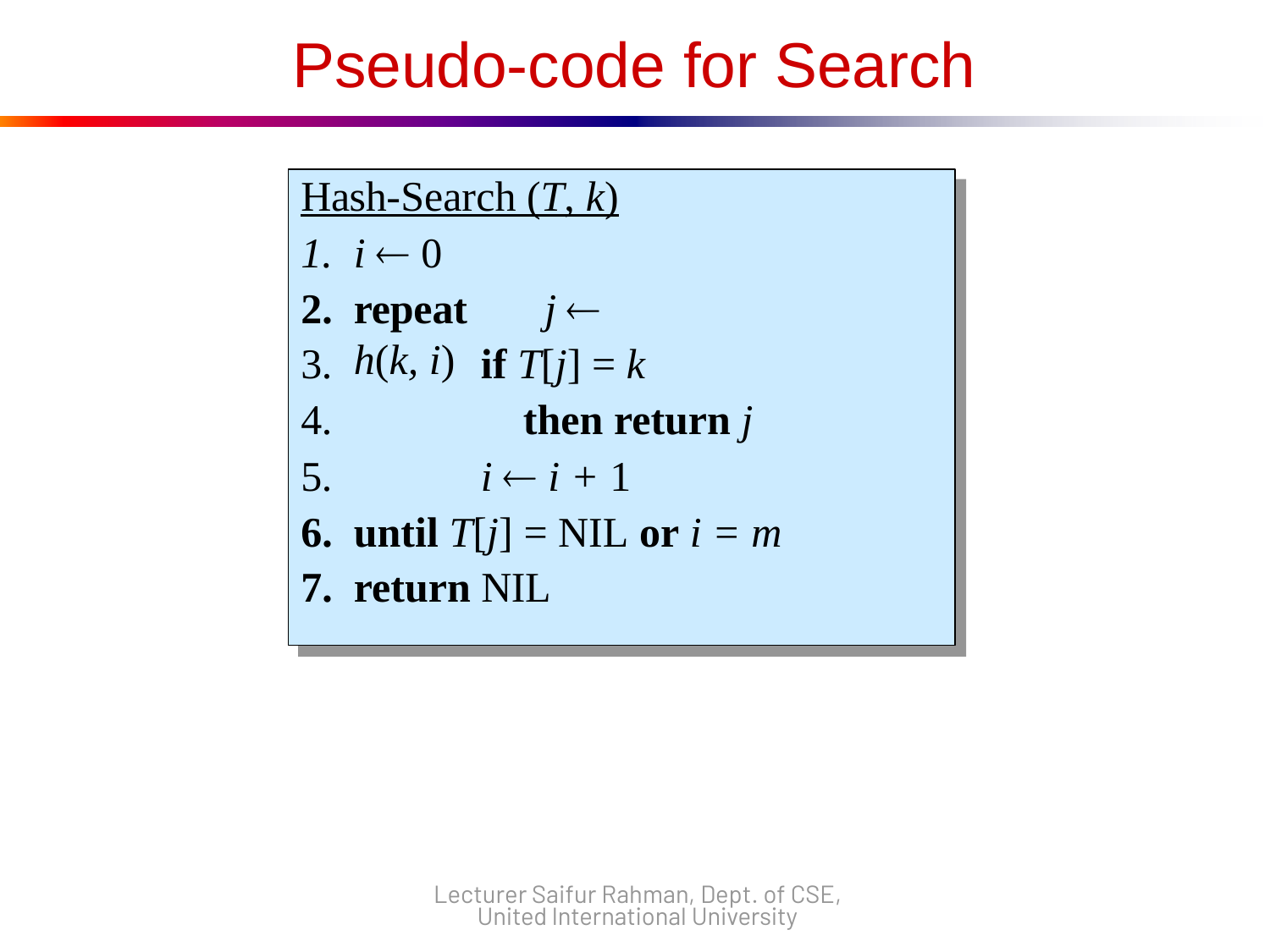

# Pseudo-code for Search
Hash-Search (T, k)
i ← 0
repeat	j ← h(k, i)

3.
4.
5.
if T[j] = k
then return j
i ← i + 1
until T[j] = NIL or i = m
return NIL
Lecturer Saifur Rahman, Dept. of CSE, United International University